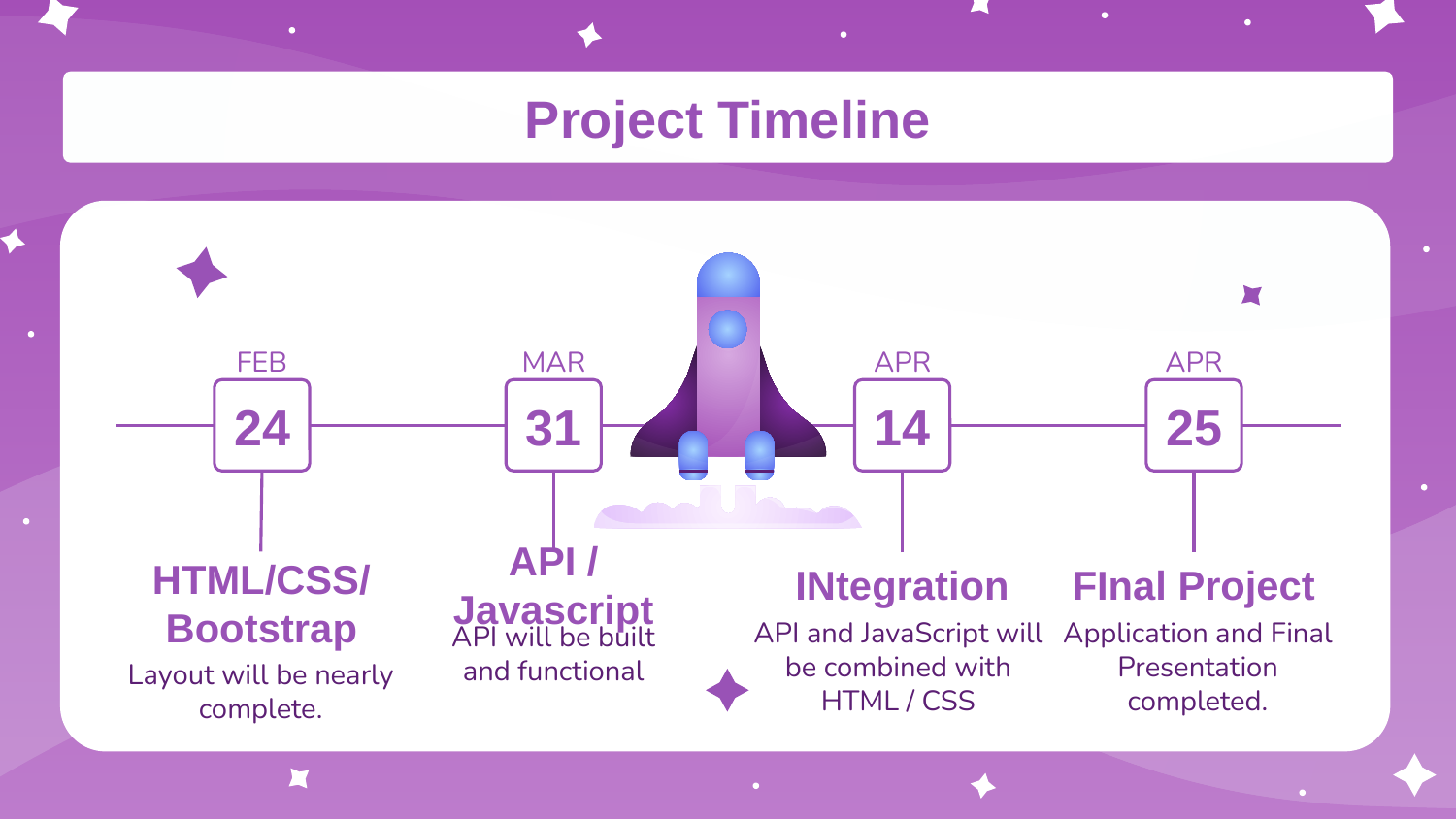

# Project Timeline

FEB
MAR
APR
APR
24
31
14
25
API / Javascript
API will be built and functional
INtegration
API and JavaScript will be combined with HTML / CSS
FInal Project
Application and Final Presentation completed.
HTML/CSS/
Bootstrap
Layout will be nearly complete.